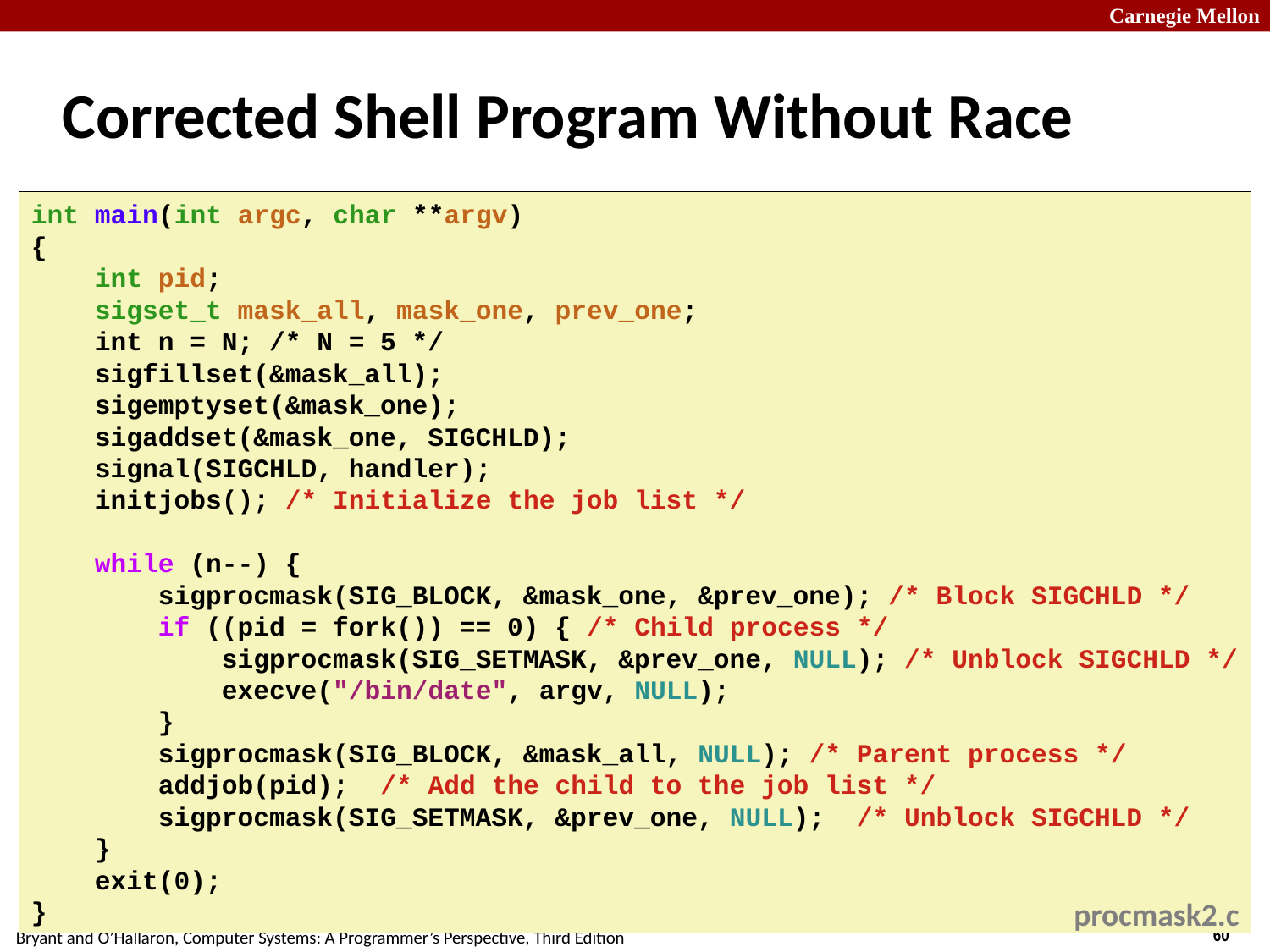

# Corrected Shell Program Without Race
int main(int argc, char **argv)
{
    int pid;
    sigset_t mask_all, mask_one, prev_one;
    int n = N; /* N = 5 */
    sigfillset(&mask_all);
    sigemptyset(&mask_one);
    sigaddset(&mask_one, SIGCHLD);
    signal(SIGCHLD, handler);
    initjobs(); /* Initialize the job list */

    while (n--) {
        sigprocmask(SIG_BLOCK, &mask_one, &prev_one); /* Block SIGCHLD */
        if ((pid = fork()) == 0) { /* Child process */
            sigprocmask(SIG_SETMASK, &prev_one, NULL); /* Unblock SIGCHLD */
            execve("/bin/date", argv, NULL);
        }
        sigprocmask(SIG_BLOCK, &mask_all, NULL); /* Parent process */
	addjob(pid);  /* Add the child to the job list */
        sigprocmask(SIG_SETMASK, &prev_one, NULL);  /* Unblock SIGCHLD */
    }
    exit(0);
}
procmask2.c